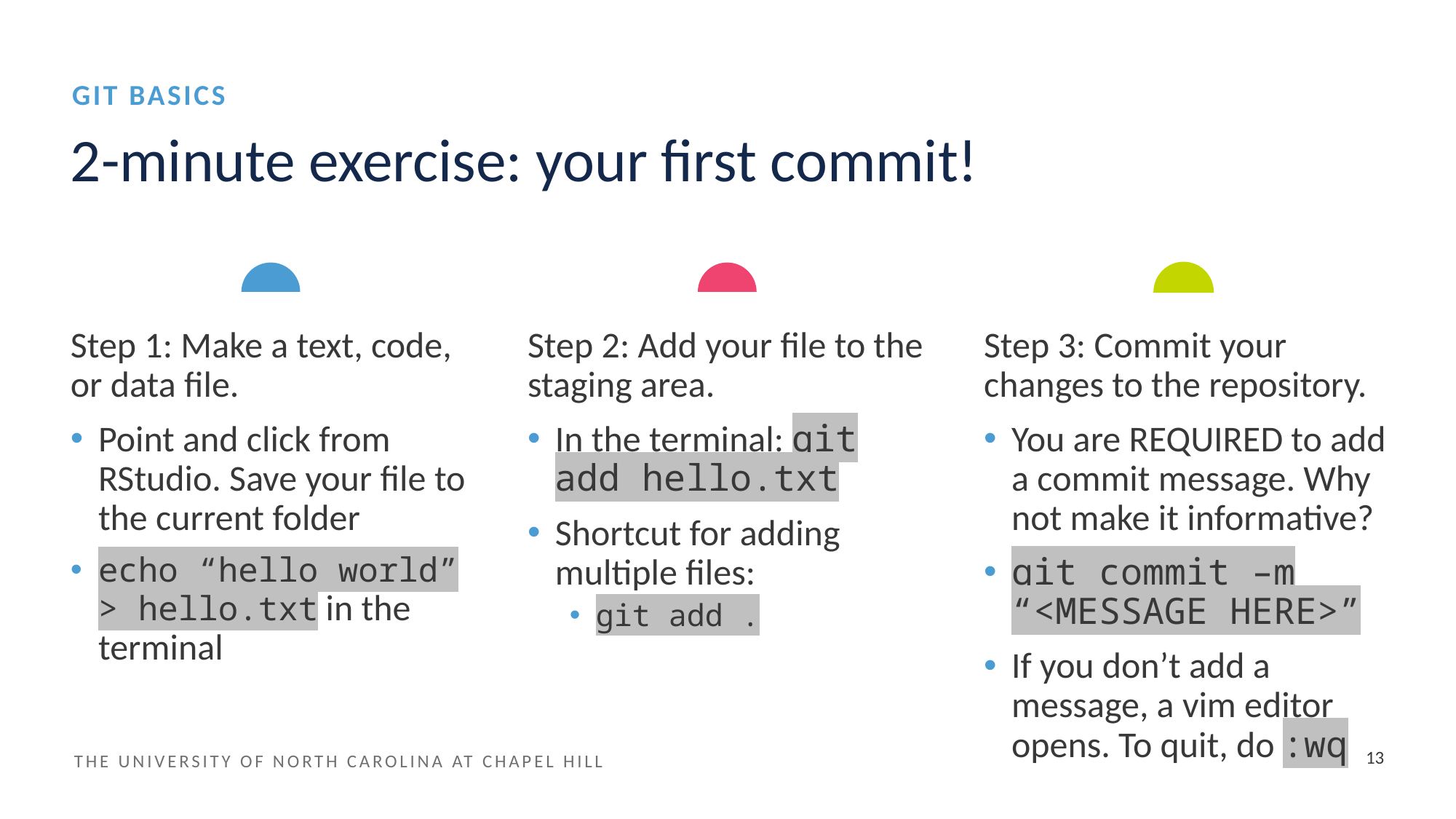

GIT BASICS
# 2-minute exercise: your first commit!
Step 1: Make a text, code, or data file.
Point and click from RStudio. Save your file to the current folder
echo “hello world” > hello.txt in the terminal

Step 2: Add your file to the staging area.
In the terminal: git add hello.txt
Shortcut for adding multiple files:
git add .
Step 3: Commit your changes to the repository.
You are REQUIRED to add a commit message. Why not make it informative?
git commit –m “<MESSAGE HERE>”
If you don’t add a message, a vim editor opens. To quit, do :wq
13